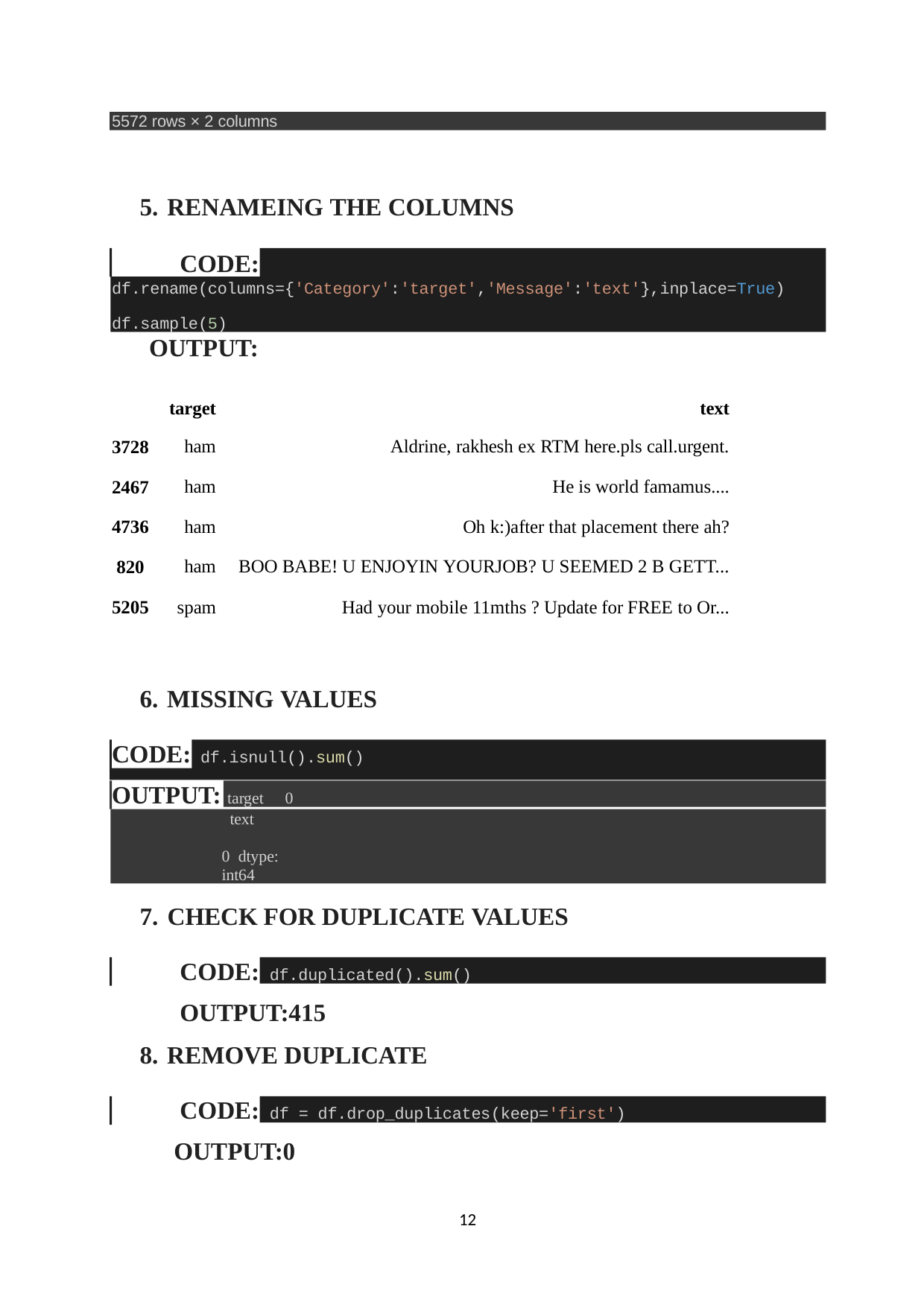

5572 rows × 2 columns
5. RENAMEING THE COLUMNS

CODE:

df.rename(columns={'Category':'target','Message':'text'},inplace=True)
df.sample(5)
OUTPUT:
|  | target | text |
| --- | --- | --- |
| 3728 | ham | Aldrine, rakhesh ex RTM here.pls call.urgent. |
| 2467 | ham | He is world famamus.... |
| 4736 | ham | Oh k:)after that placement there ah? |
| 820 | ham | BOO BABE! U ENJOYIN YOURJOB? U SEEMED 2 B GETT... |
| 5205 | spam | Had your mobile 11mths ? Update for FREE to Or... |
6. MISSING VALUES

CODE: df.isnull().sum()
OUTPUT:

target	0
text	0  dtype: int64
7. CHECK FOR DUPLICATE VALUES
CODE:

df.duplicated().sum()
OUTPUT:415
8. REMOVE DUPLICATE
CODE:

df = df.drop_duplicates(keep='first')
OUTPUT:0
12